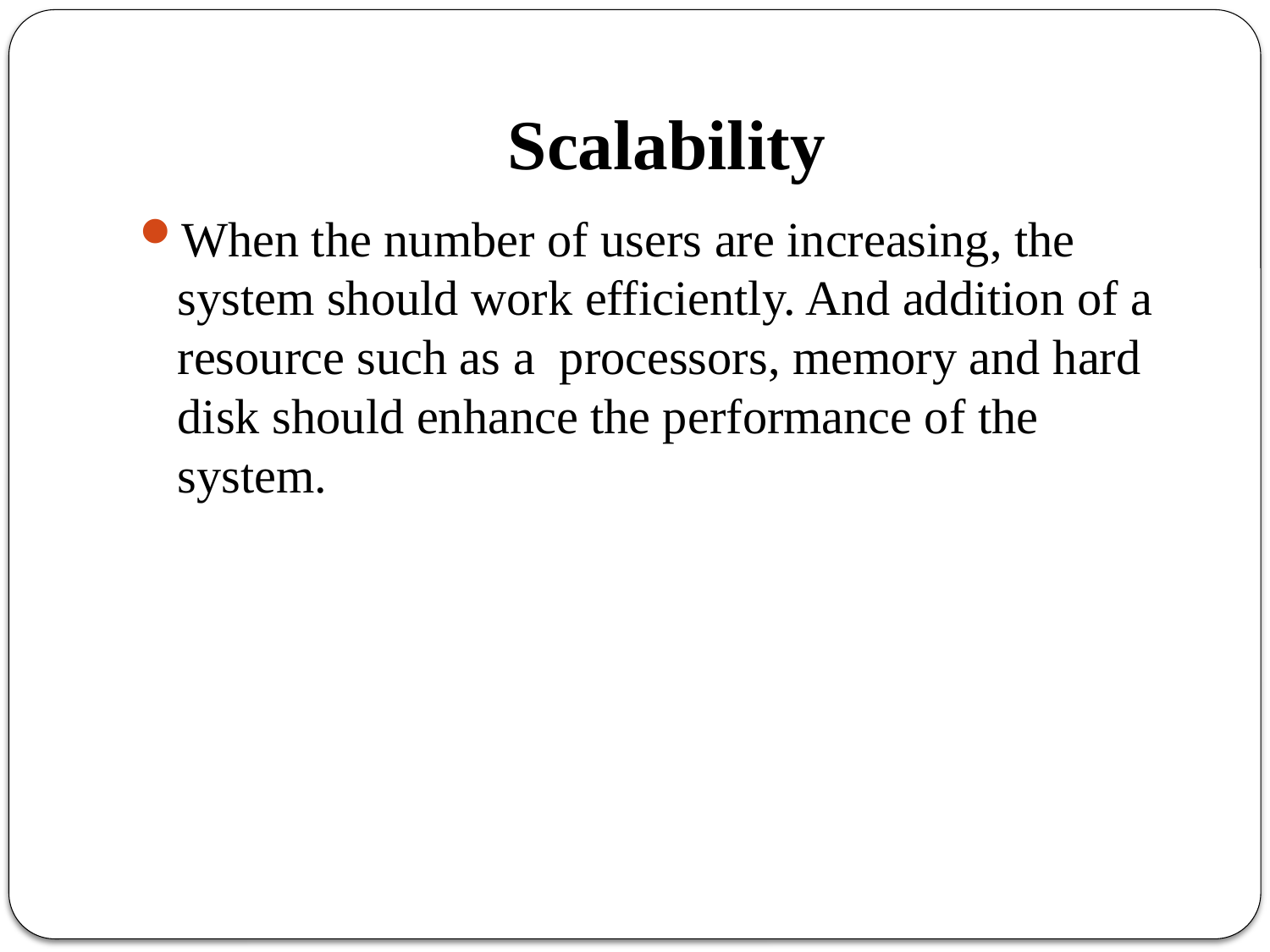

# Scalability
When the number of users are increasing, the system should work efficiently. And addition of a resource such as a  processors, memory and hard disk should enhance the performance of the system.